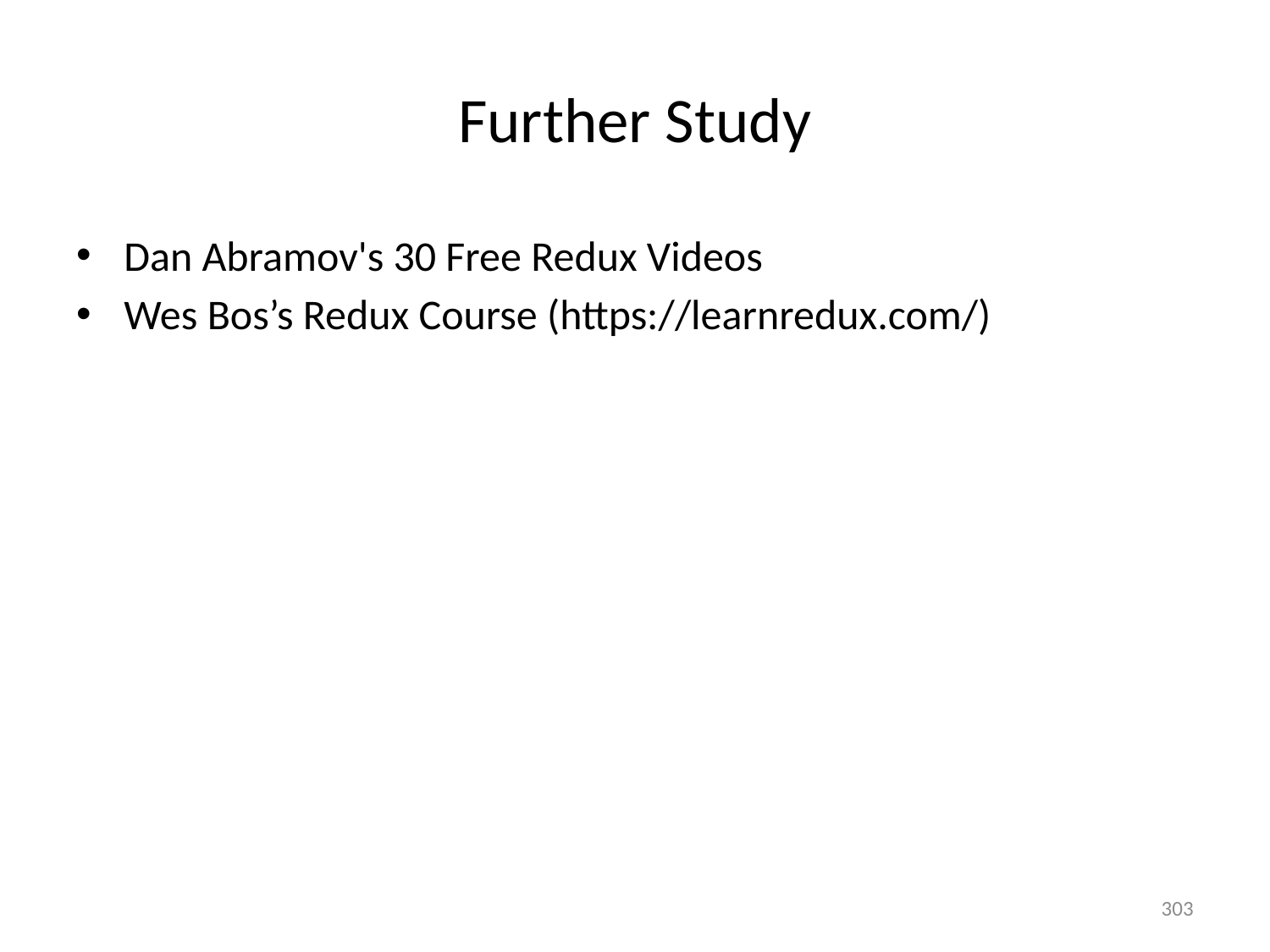

# Further Study
Dan Abramov's 30 Free Redux Videos
Wes Bos’s Redux Course (https://learnredux.com/)

303